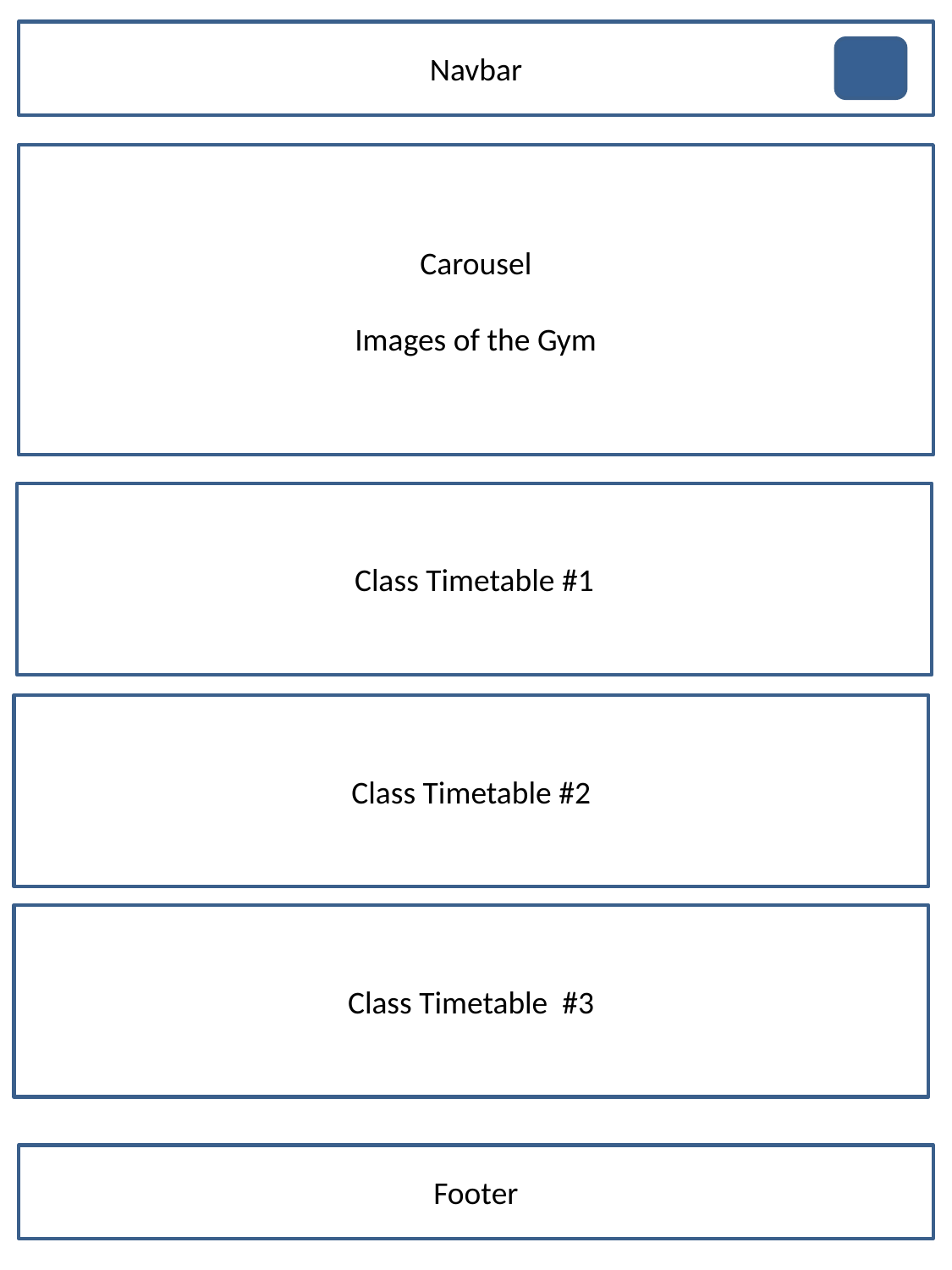

Navbar

Carousel

Images of the Gym
Class Timetable #1
Class Timetable #2
Class Timetable  #3
Footer